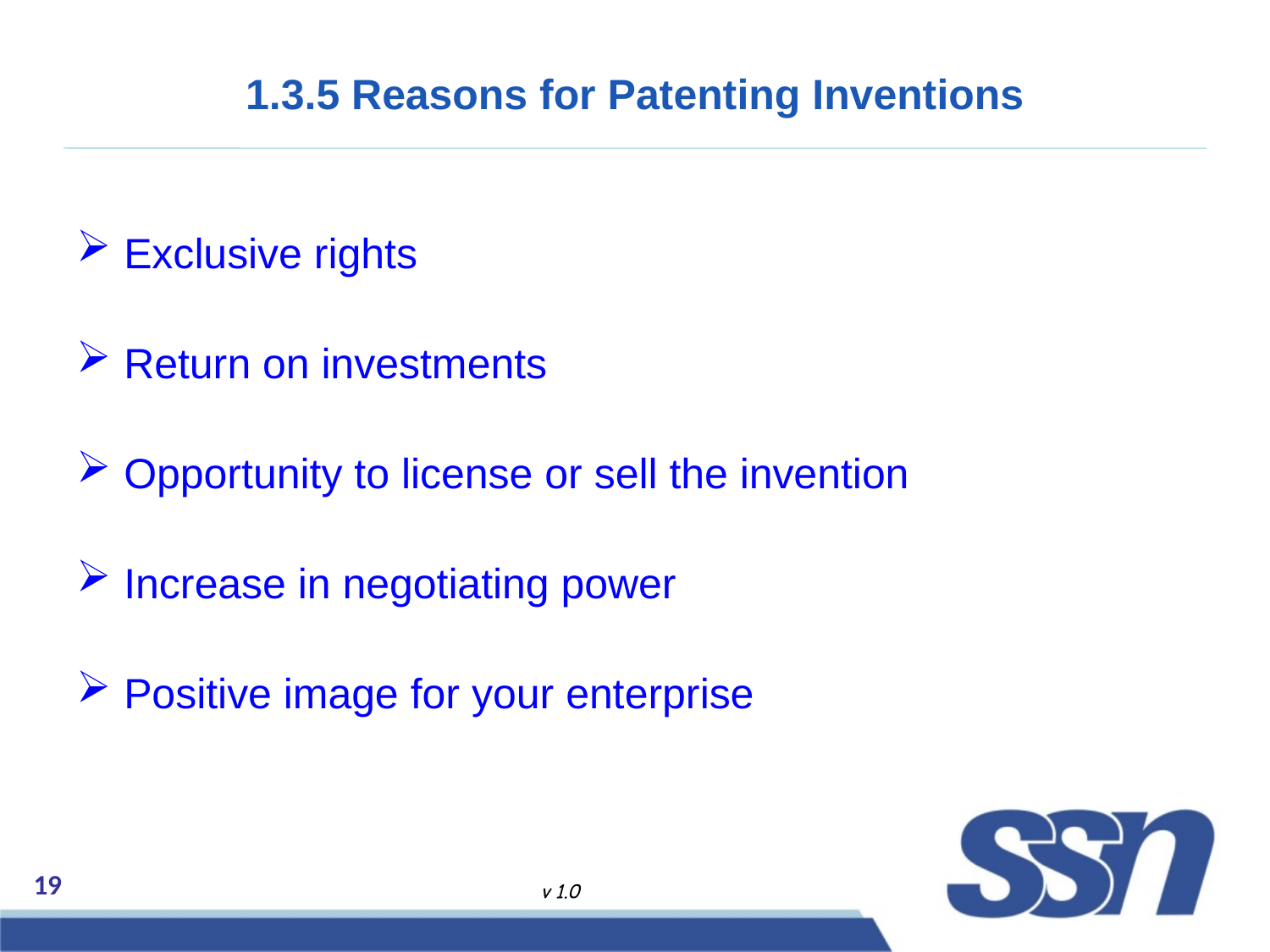

# 1.3.5 Reasons for Patenting Inventions
Exclusive rights
Return on investments
Opportunity to license or sell the invention
Increase in negotiating power
Positive image for your enterprise